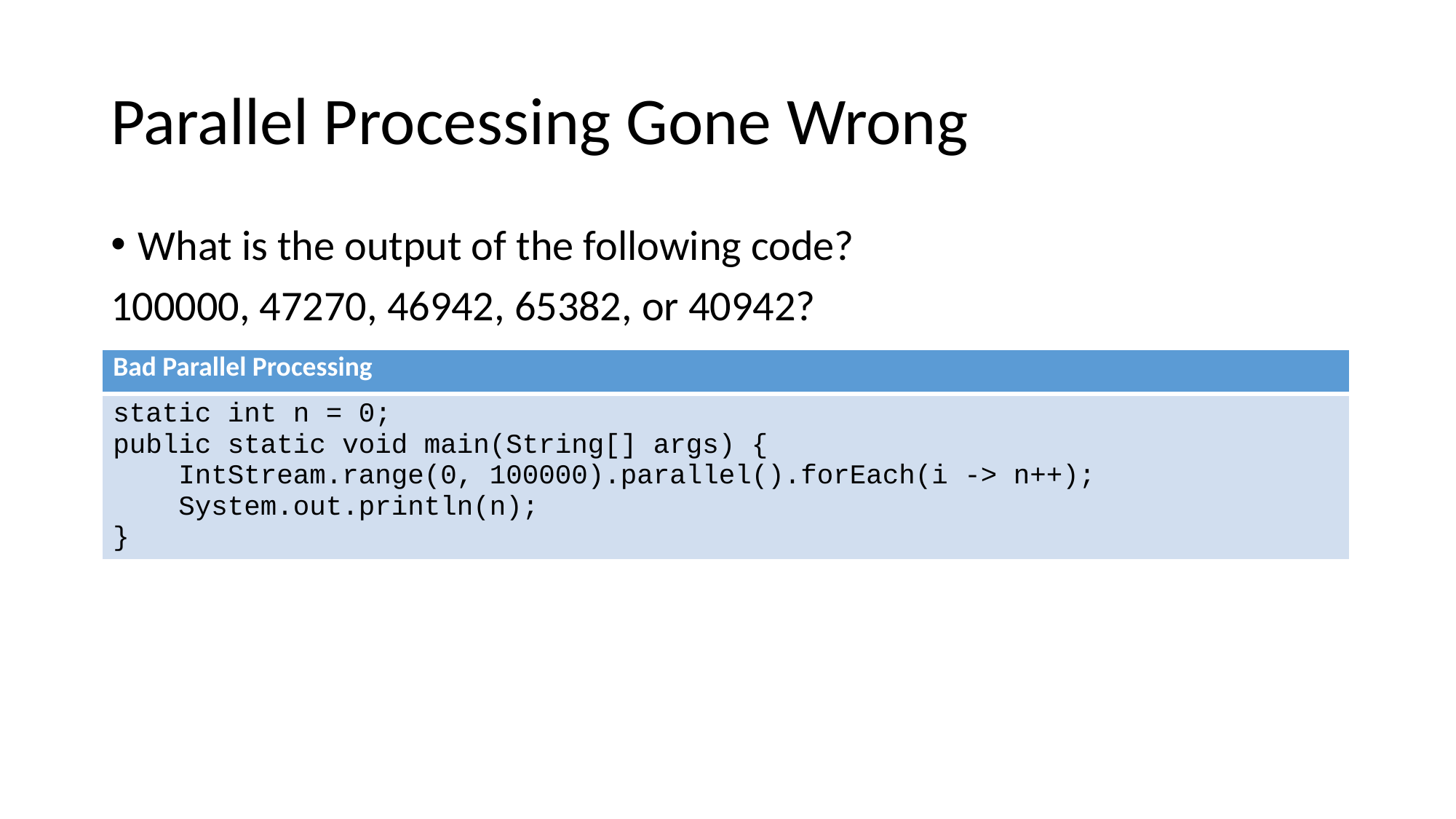

# Parallel Processing Gone Wrong
What is the output of the following code?
100000, 47270, 46942, 65382, or 40942?

| Bad Parallel Processing |
| --- |
| static int n = 0; public static void main(String[] args) { IntStream.range(0, 100000).parallel().forEach(i -> n++); System.out.println(n); } |